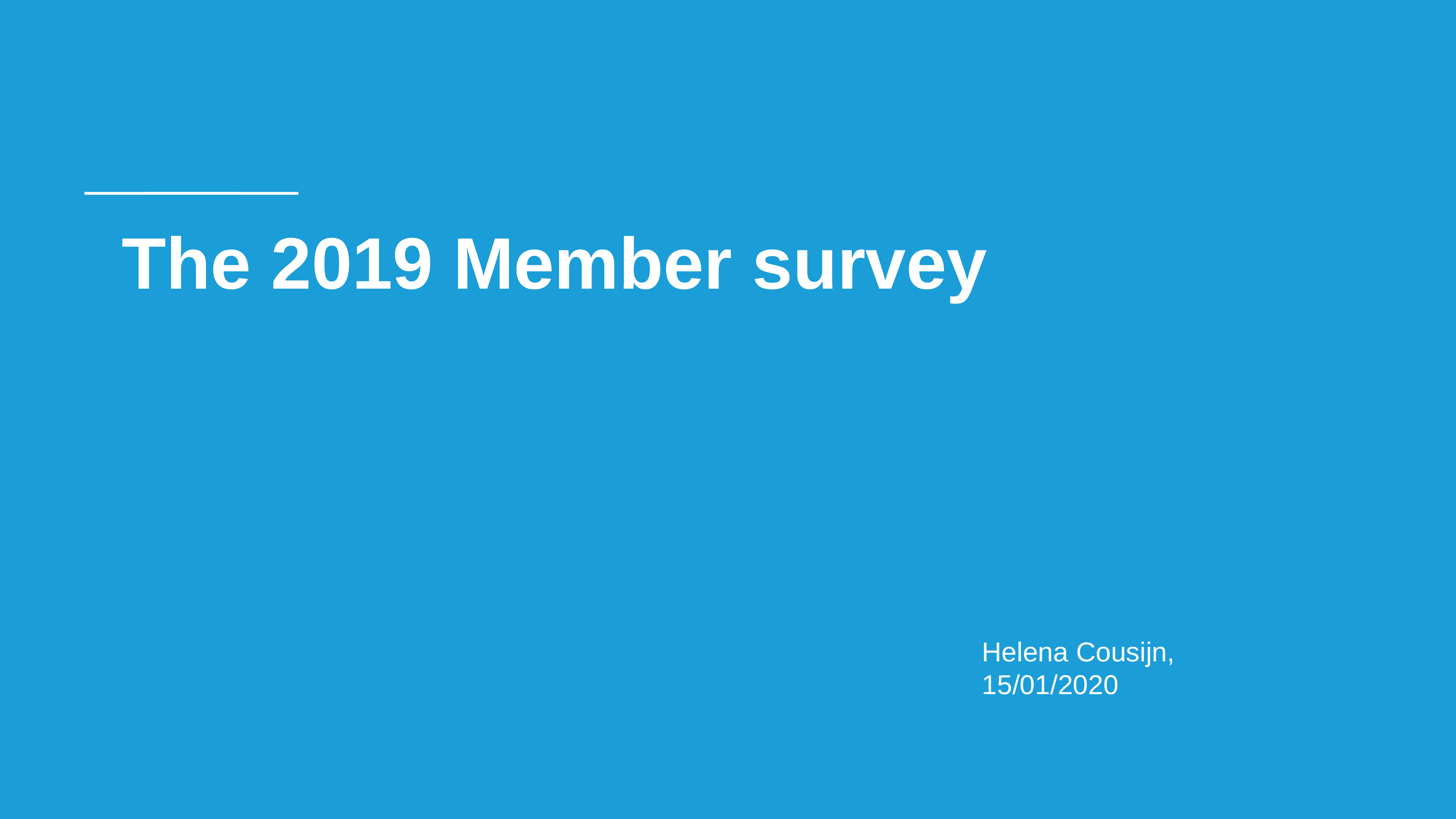

# The 2019 Member survey
Helena Cousijn,
15/01/2020